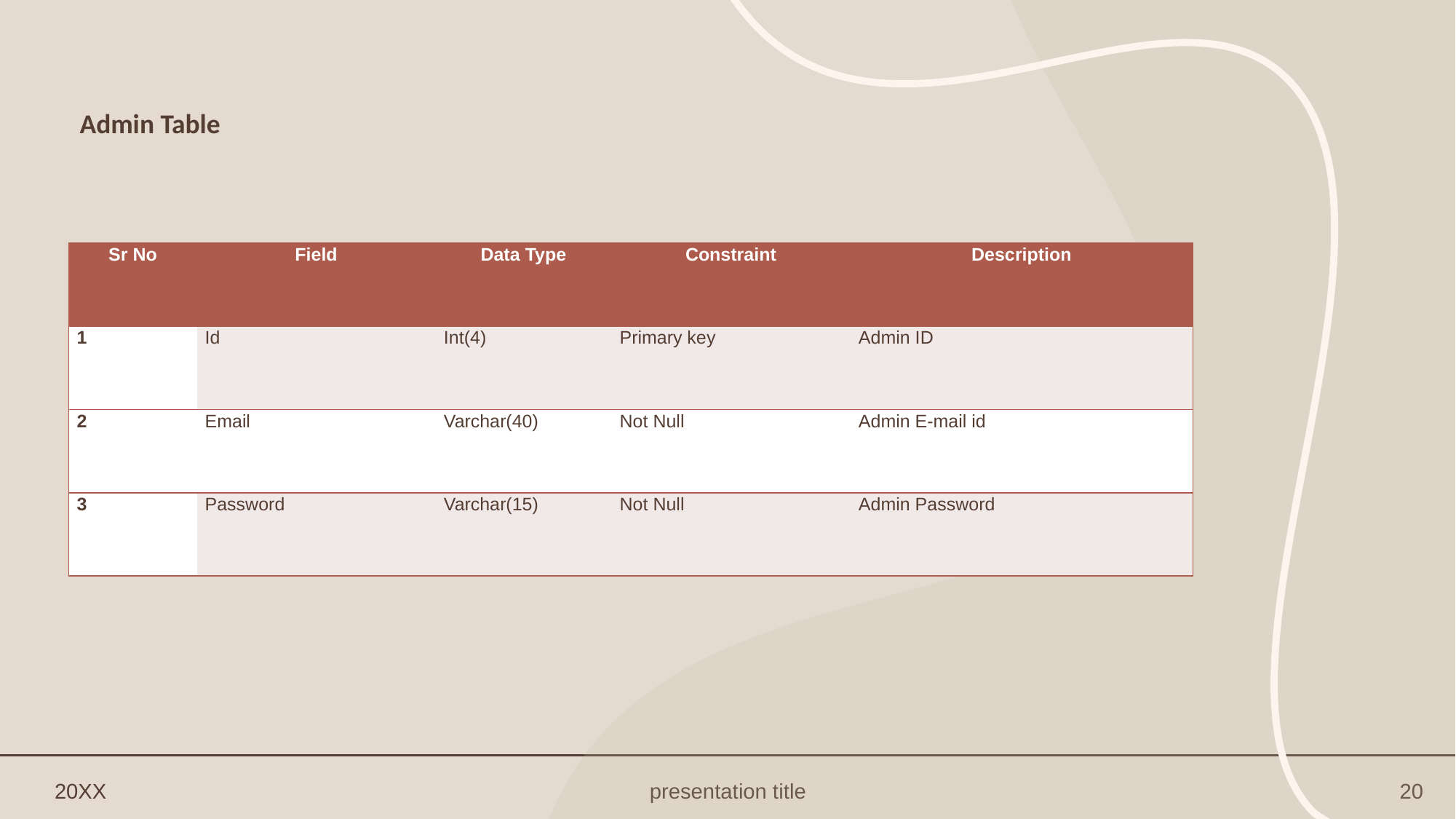

# Admin Table
| Sr No | Field | Data Type | Constraint | Description |
| --- | --- | --- | --- | --- |
| 1 | Id | Int(4) | Primary key | Admin ID |
| 2 | Email | Varchar(40) | Not Null | Admin E-mail id |
| 3 | Password | Varchar(15) | Not Null | Admin Password |
20XX
presentation title
20